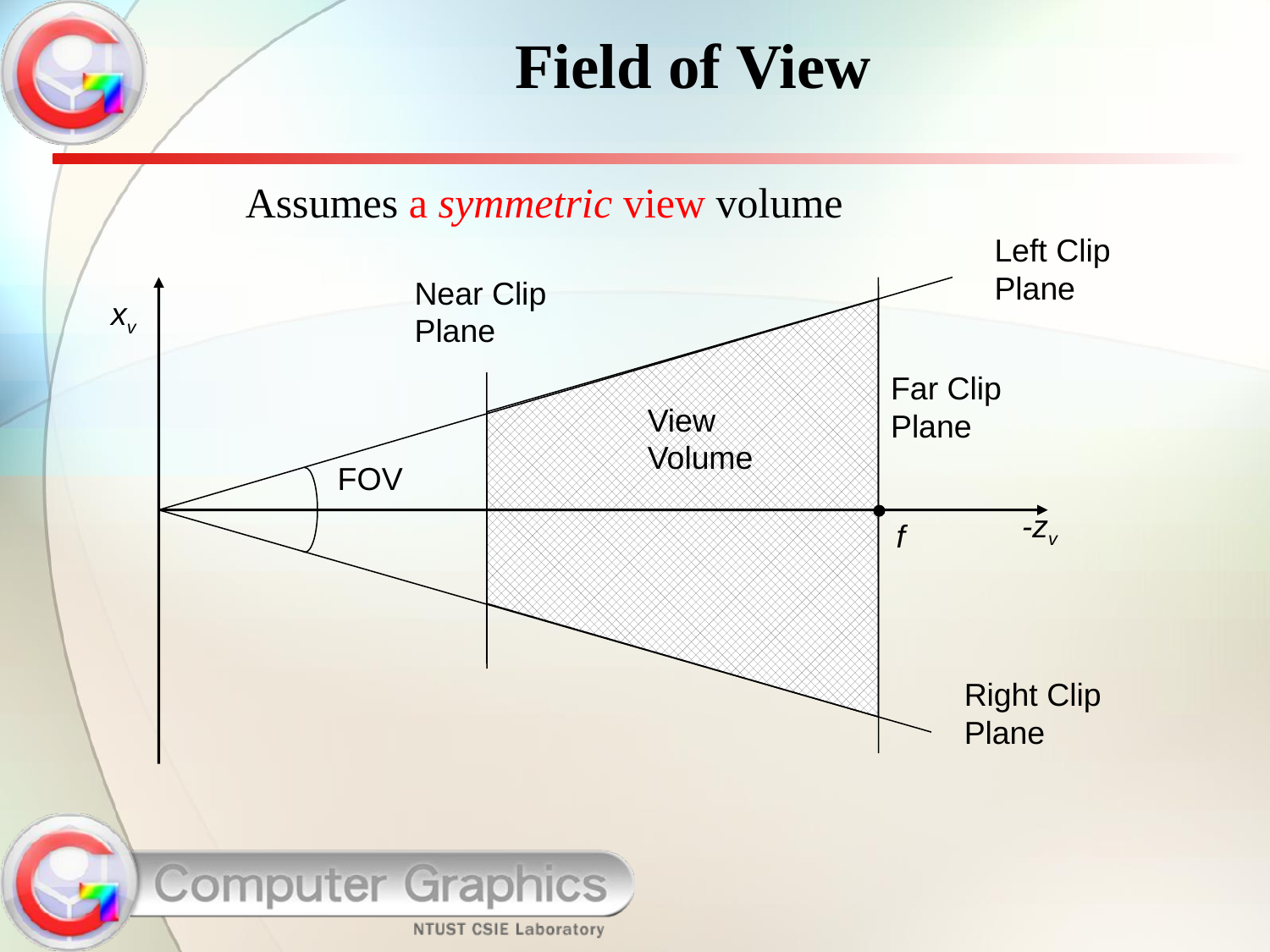

# Field of View
Assumes a symmetric view volume
Left Clip
Plane
Near Clip Plane

xv

Far Clip Plane

View Volume
FOV

-zv

f
Right Clip
Plane